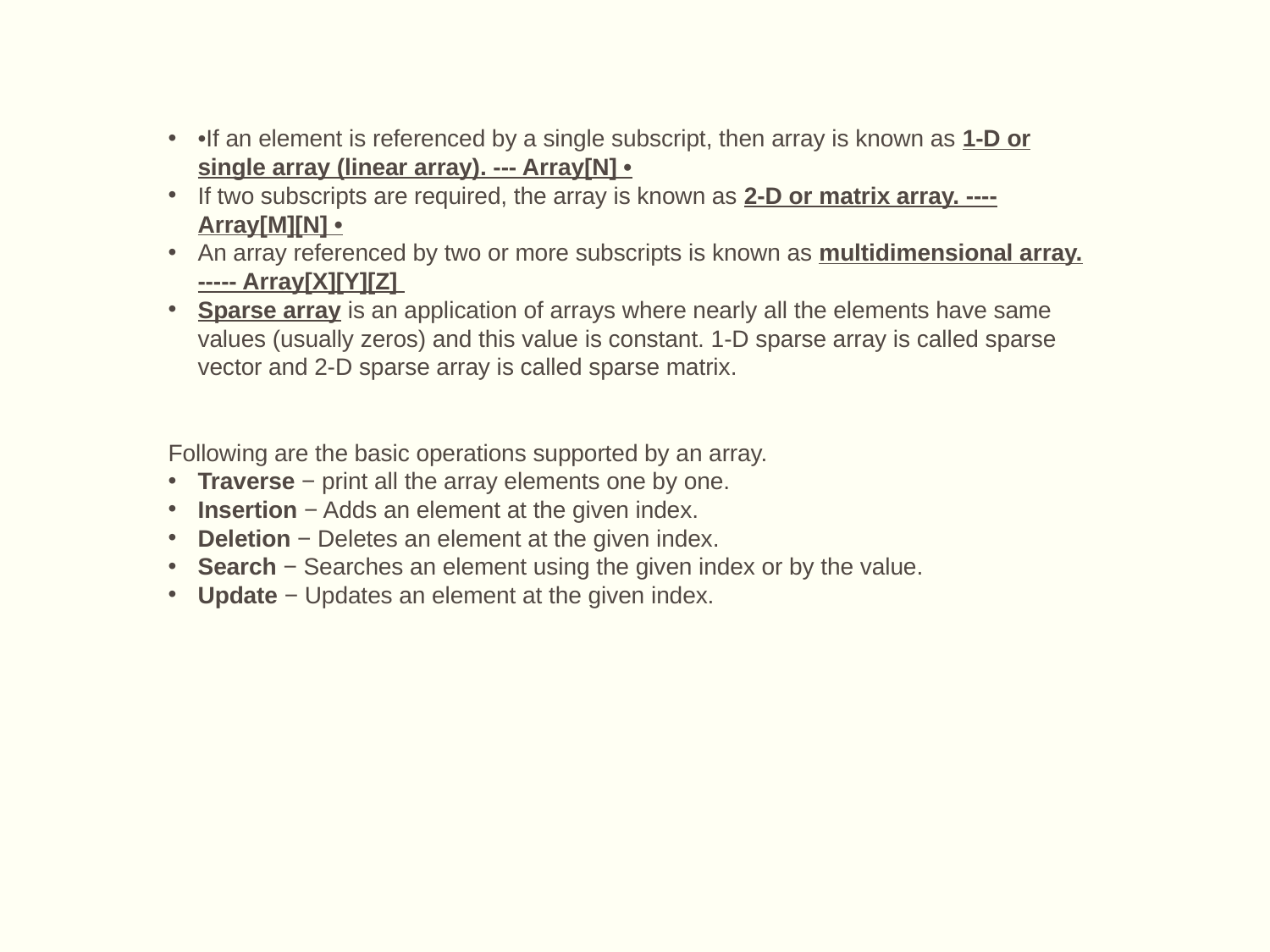

•If an element is referenced by a single subscript, then array is known as 1-D or single array (linear array). --- Array[N] •
If two subscripts are required, the array is known as 2-D or matrix array. ---- Array[M][N] •
An array referenced by two or more subscripts is known as multidimensional array. ----- Array[X][Y][Z]
Sparse array is an application of arrays where nearly all the elements have same values (usually zeros) and this value is constant. 1-D sparse array is called sparse vector and 2-D sparse array is called sparse matrix.

Following are the basic operations supported by an array.
Traverse − print all the array elements one by one.
Insertion − Adds an element at the given index.
Deletion − Deletes an element at the given index.
Search − Searches an element using the given index or by the value.
Update − Updates an element at the given index.